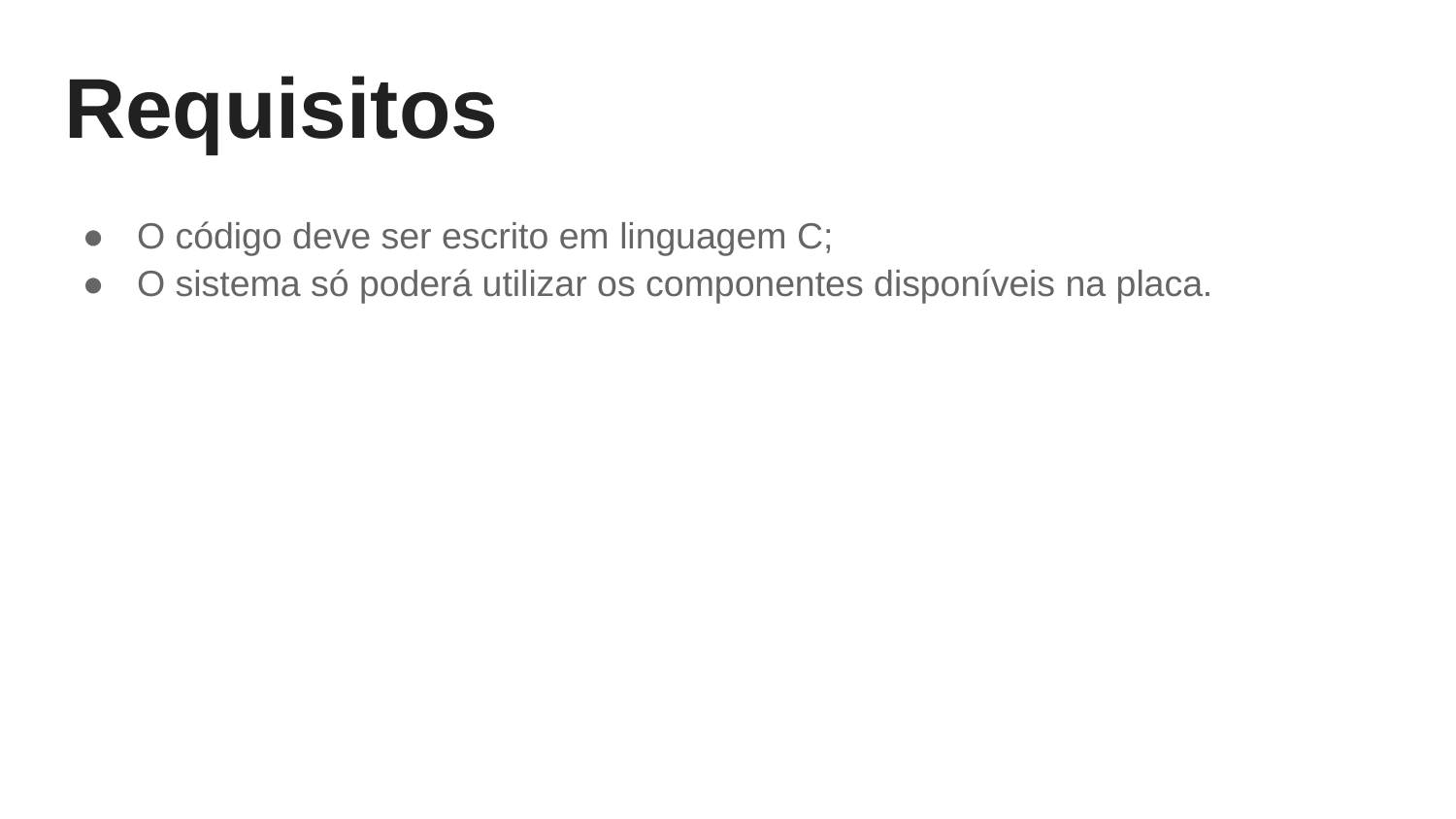

# Requisitos
O código deve ser escrito em linguagem C;
O sistema só poderá utilizar os componentes disponíveis na placa.